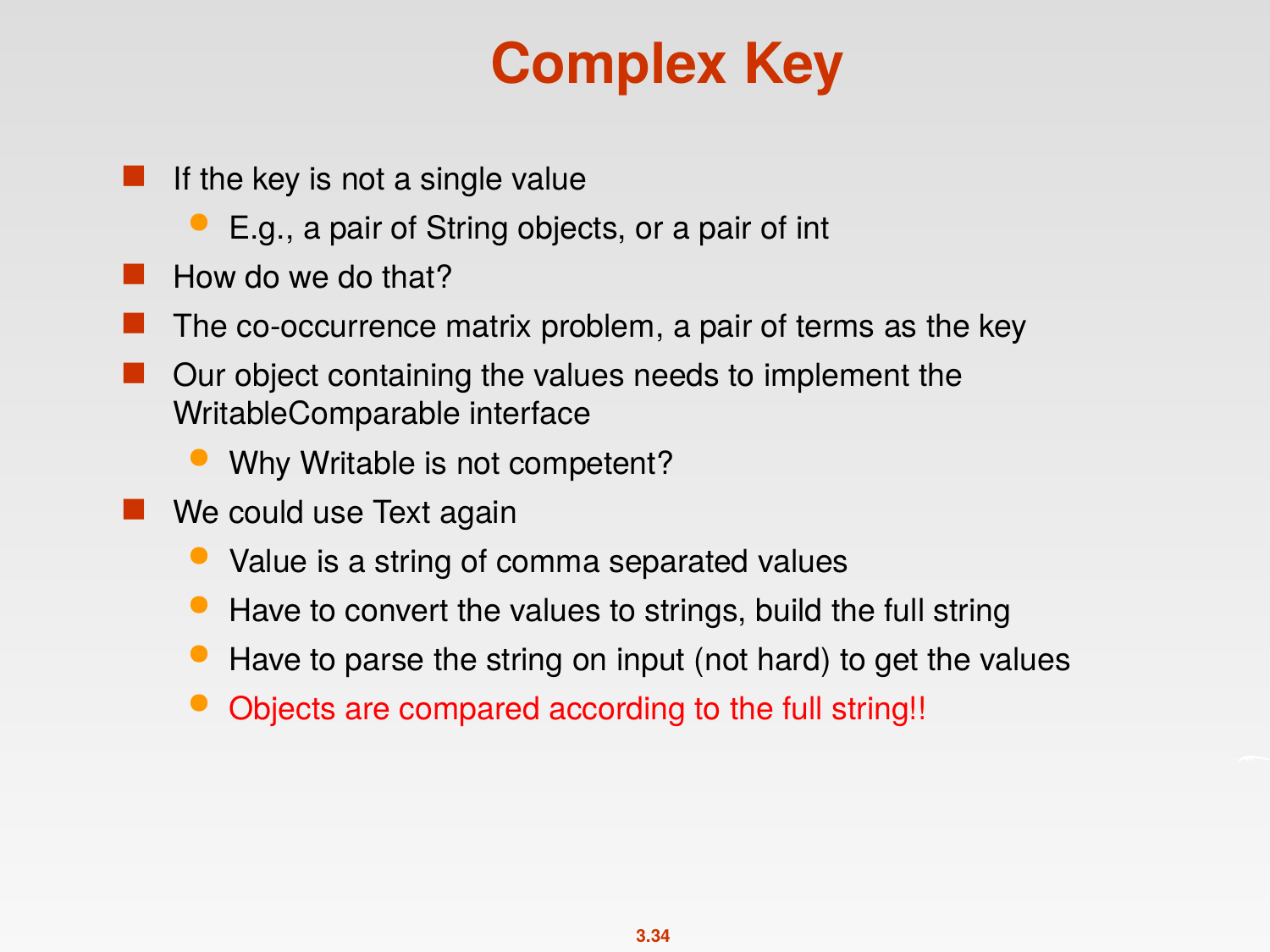

# Complex Key
If the key is not a single value
E.g., a pair of String objects, or a pair of int
How do we do that?
The co-occurrence matrix problem, a pair of terms as the key
Our object containing the values needs to implement the WritableComparable interface
Why Writable is not competent?
We could use Text again
Value is a string of comma separated values
Have to convert the values to strings, build the full string
Have to parse the string on input (not hard) to get the values
Objects are compared according to the full string!!